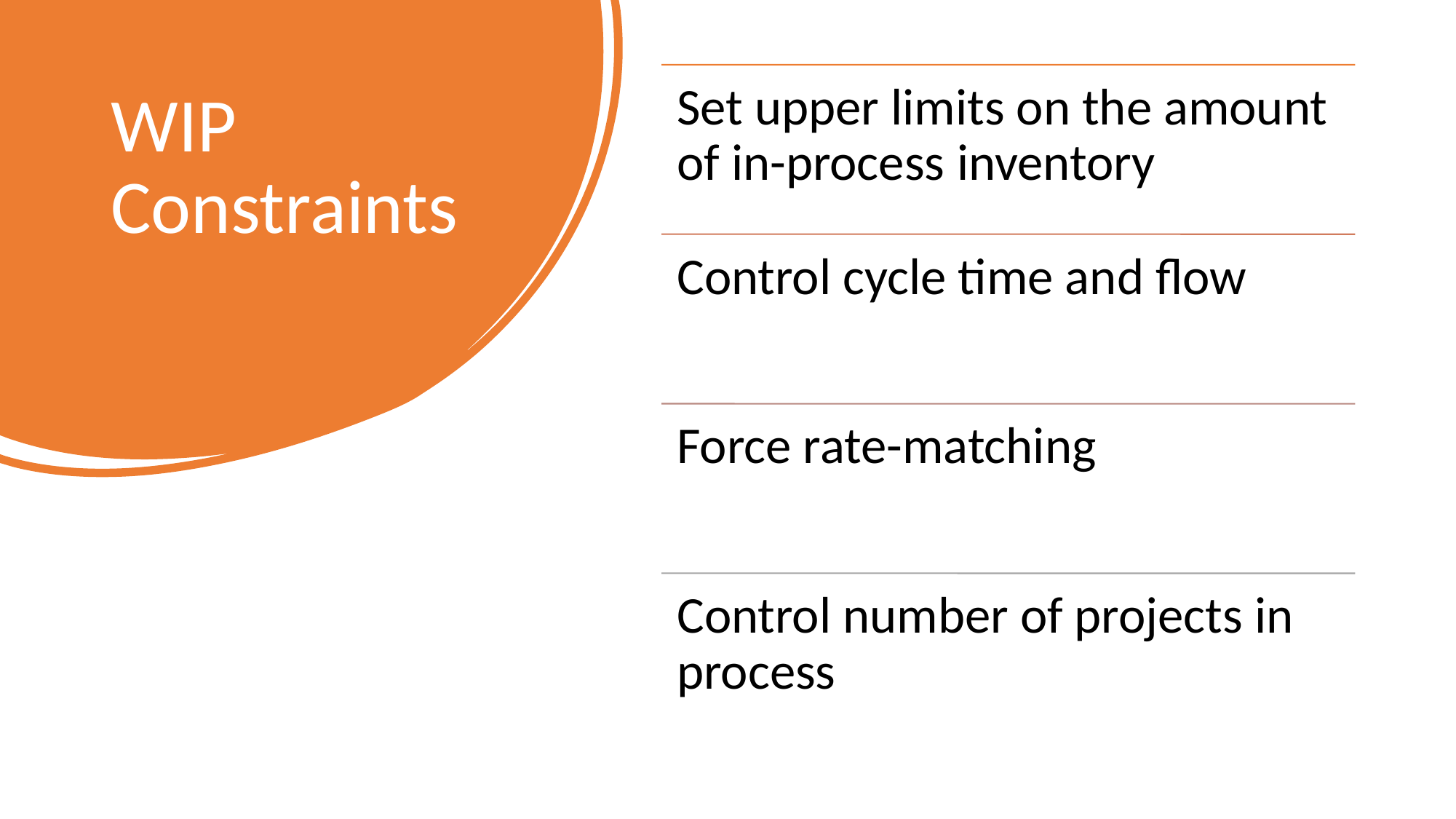

Set upper limits on the amount of in-process inventory
Control cycle time and flow
Force rate-matching
Control number of projects in process
# WIP Constraints